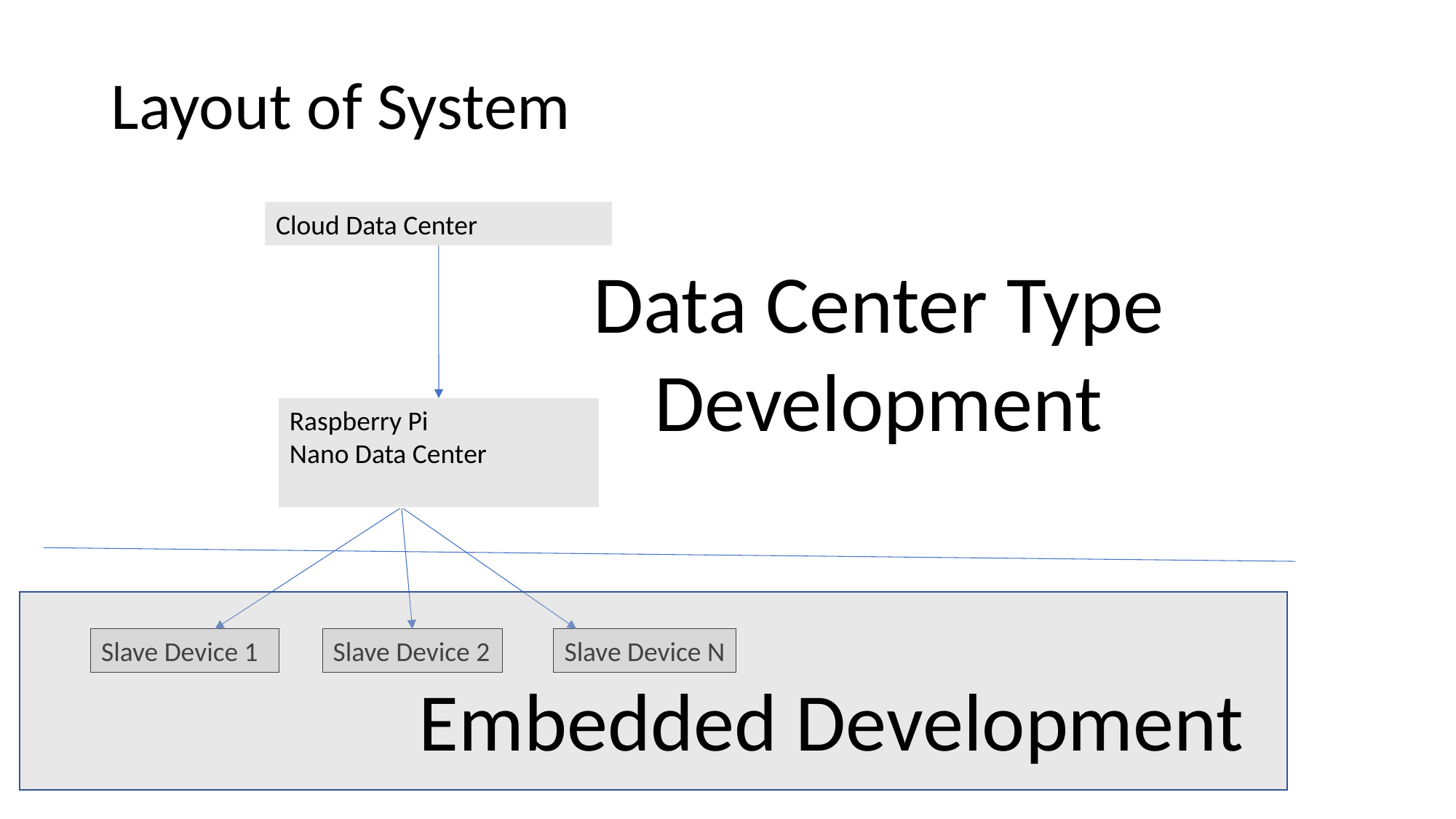

# Layout of System
Cloud Data Center
Data Center Type
Development
Raspberry Pi
Nano Data Center

Slave Device 1
Slave Device 2
Slave Device N
Embedded Development